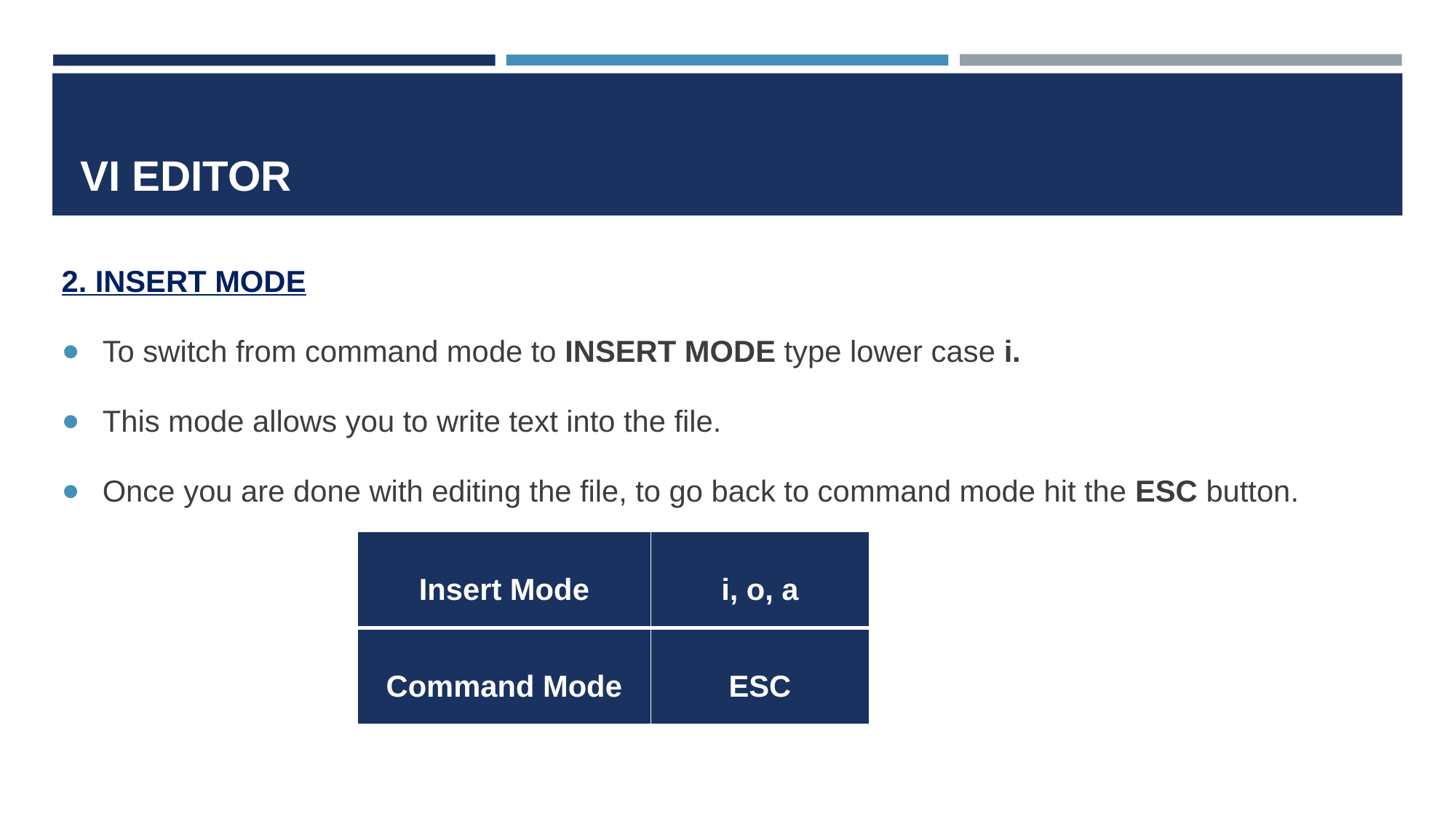

# VI EDITOR
2. INSERT MODE
To switch from command mode to INSERT MODE type lower case i.
This mode allows you to write text into the file.
Once you are done with editing the file, to go back to command mode hit the ESC button.

| Insert Mode | i, o, a |
| --- | --- |
| Command Mode | ESC |